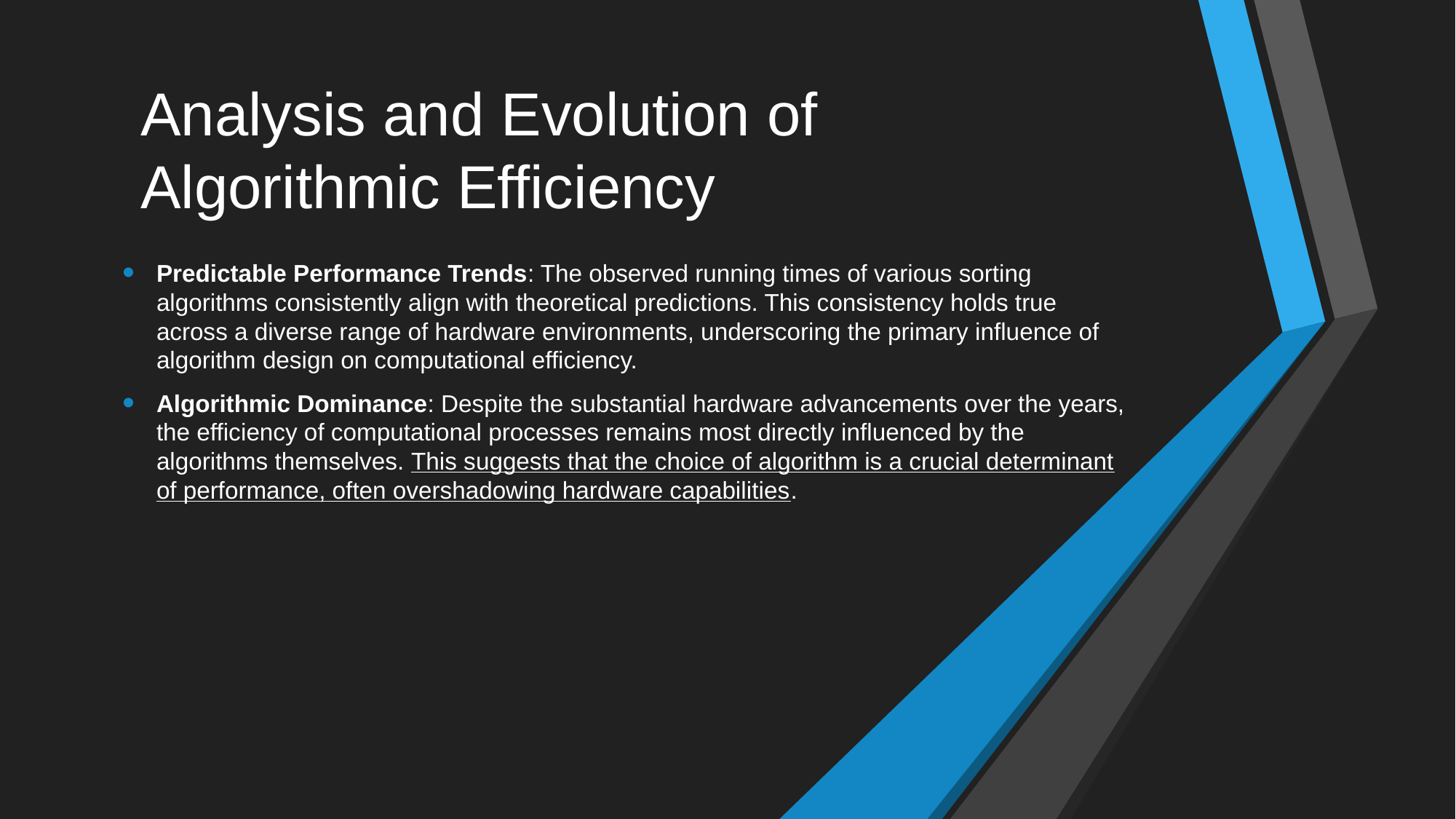

# Analysis and Evolution of Algorithmic Efficiency
Predictable Performance Trends: The observed running times of various sorting algorithms consistently align with theoretical predictions. This consistency holds true across a diverse range of hardware environments, underscoring the primary influence of algorithm design on computational efficiency.
Algorithmic Dominance: Despite the substantial hardware advancements over the years, the efficiency of computational processes remains most directly influenced by the algorithms themselves. This suggests that the choice of algorithm is a crucial determinant of performance, often overshadowing hardware capabilities.